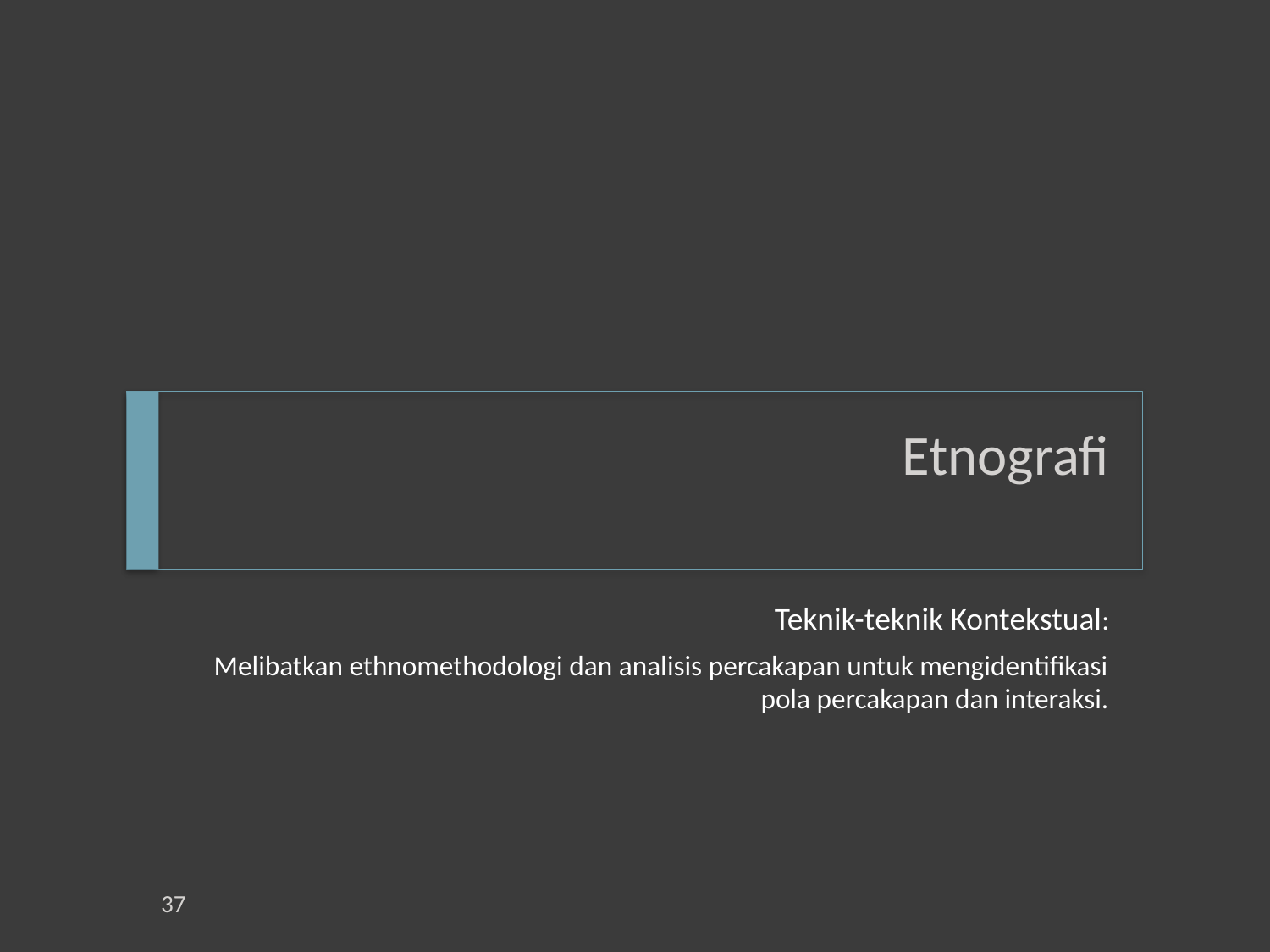

# Etnografi
Teknik-teknik Kontekstual:
Melibatkan ethnomethodologi dan analisis percakapan untuk mengidentifikasi pola percakapan dan interaksi.
37